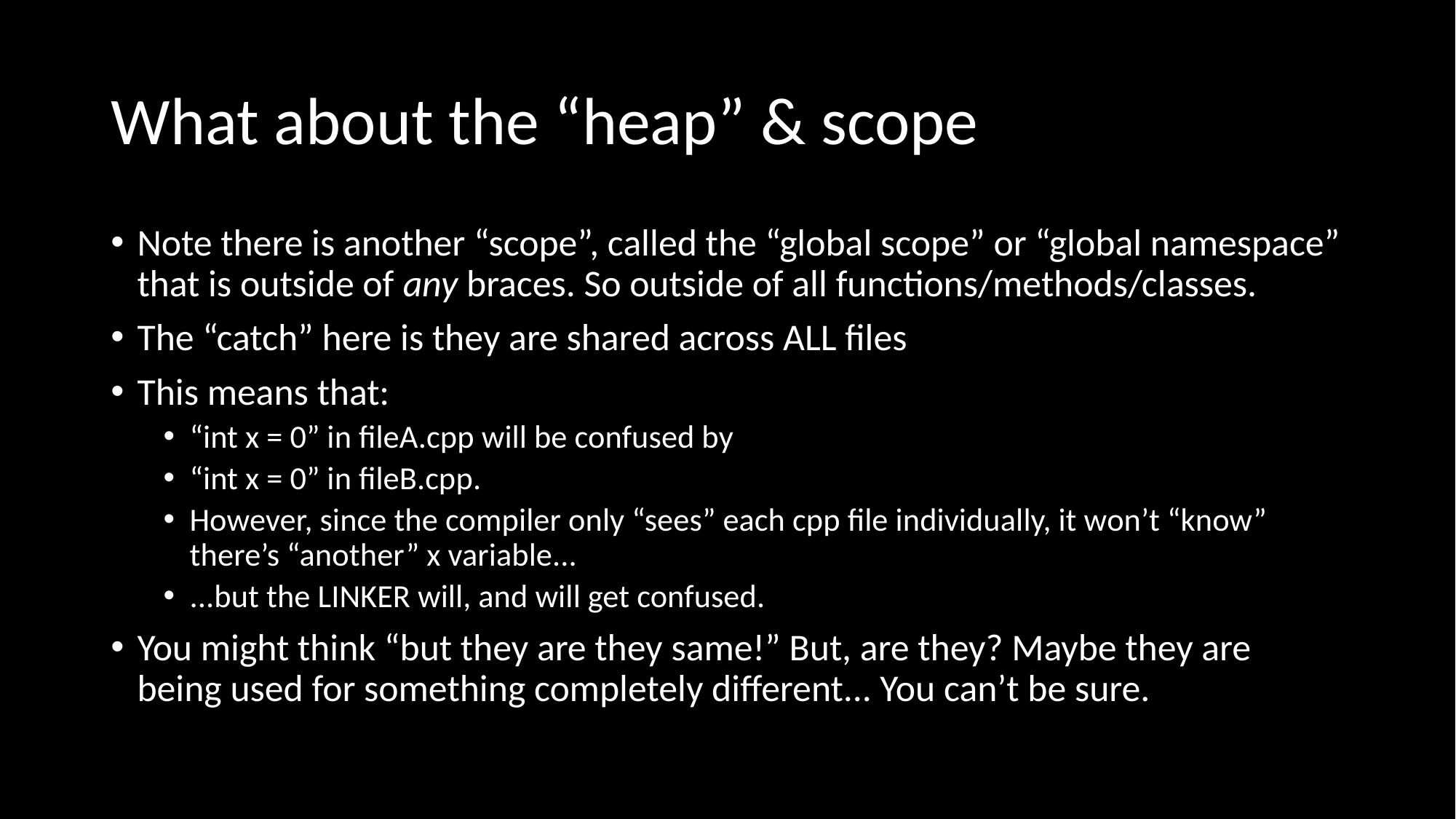

# What about the “heap” & scope
Note there is another “scope”, called the “global scope” or “global namespace” that is outside of any braces. So outside of all functions/methods/classes.
The “catch” here is they are shared across ALL files
This means that:
“int x = 0” in fileA.cpp will be confused by
“int x = 0” in fileB.cpp.
However, since the compiler only “sees” each cpp file individually, it won’t “know” there’s “another” x variable...
...but the LINKER will, and will get confused.
You might think “but they are they same!” But, are they? Maybe they are being used for something completely different... You can’t be sure.